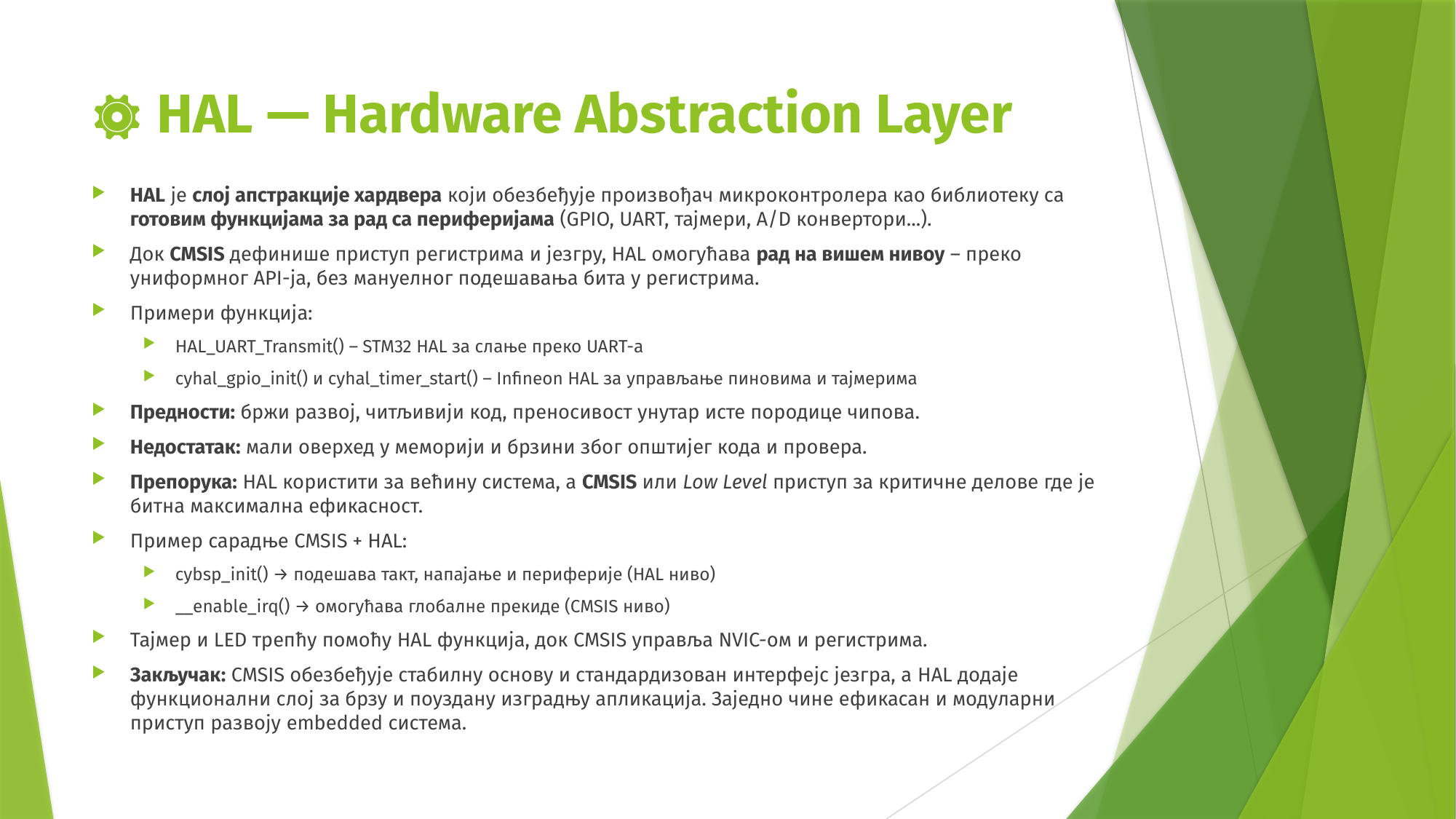

# ⚙️ HAL — Hardware Abstraction Layer
HAL је слој апстракције хардвера који обезбеђује произвођач микроконтролера као библиотеку са готовим функцијама за рад са периферијама (GPIO, UART, тајмери, А/D конвертори...).
Док CMSIS дефинише приступ регистрима и језгру, HAL омогућава рад на вишем нивоу – преко униформног API-ја, без мануелног подешавања бита у регистрима.
Примери функција:
HAL_UART_Transmit() – STM32 HAL за слање преко UART-а
cyhal_gpio_init() и cyhal_timer_start() – Infineon HAL за управљање пиновима и тајмерима
Предности: бржи развој, читљивији код, преносивост унутар исте породице чипова.
Недостатак: мали оверхед у меморији и брзини због општијег кода и провера.
Препорука: HAL користити за већину система, а CMSIS или Low Level приступ за критичне делове где је битна максимална ефикасност.
Пример сарадње CMSIS + HAL:
cybsp_init() → подешава такт, напајање и периферије (HAL ниво)
__enable_irq() → омогућава глобалне прекиде (CMSIS ниво)
Тајмер и LED трепћу помоћу HAL функција, док CMSIS управља NVIC-ом и регистрима.
Закључак: CMSIS обезбеђује стабилну основу и стандардизован интерфејс језгра, а HAL додаје функционални слој за брзу и поуздану изградњу апликација. Заједно чине ефикасан и модуларни приступ развоју embedded система.